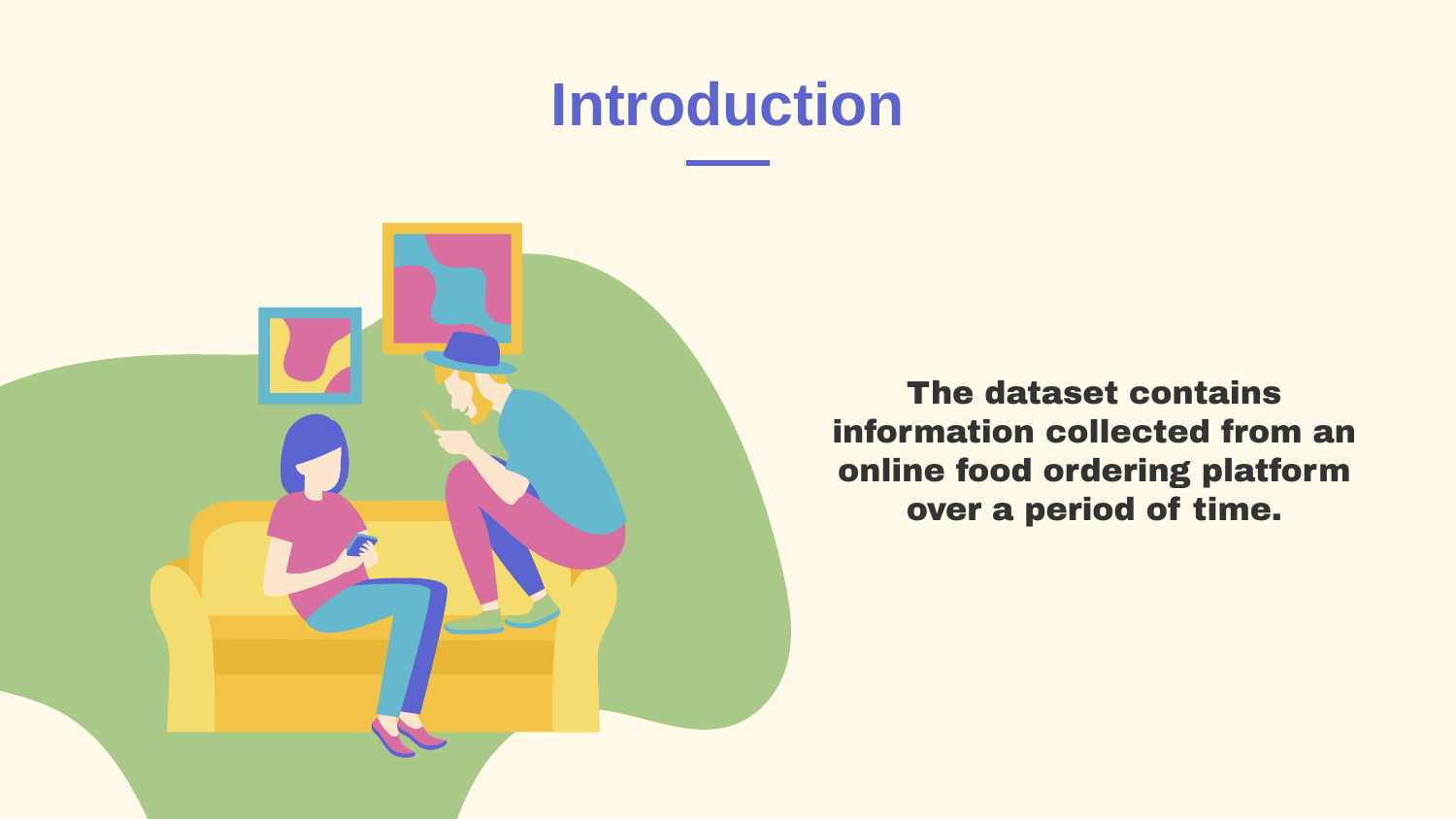

# Introduction

The dataset contains information collected from an online food ordering platform over a period of time.